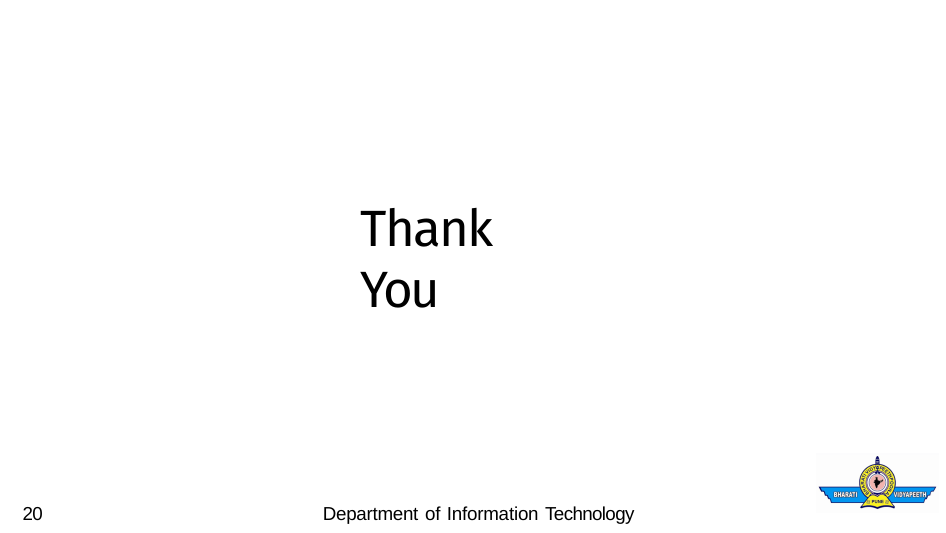

# Thank You
20
Department of Information Technology